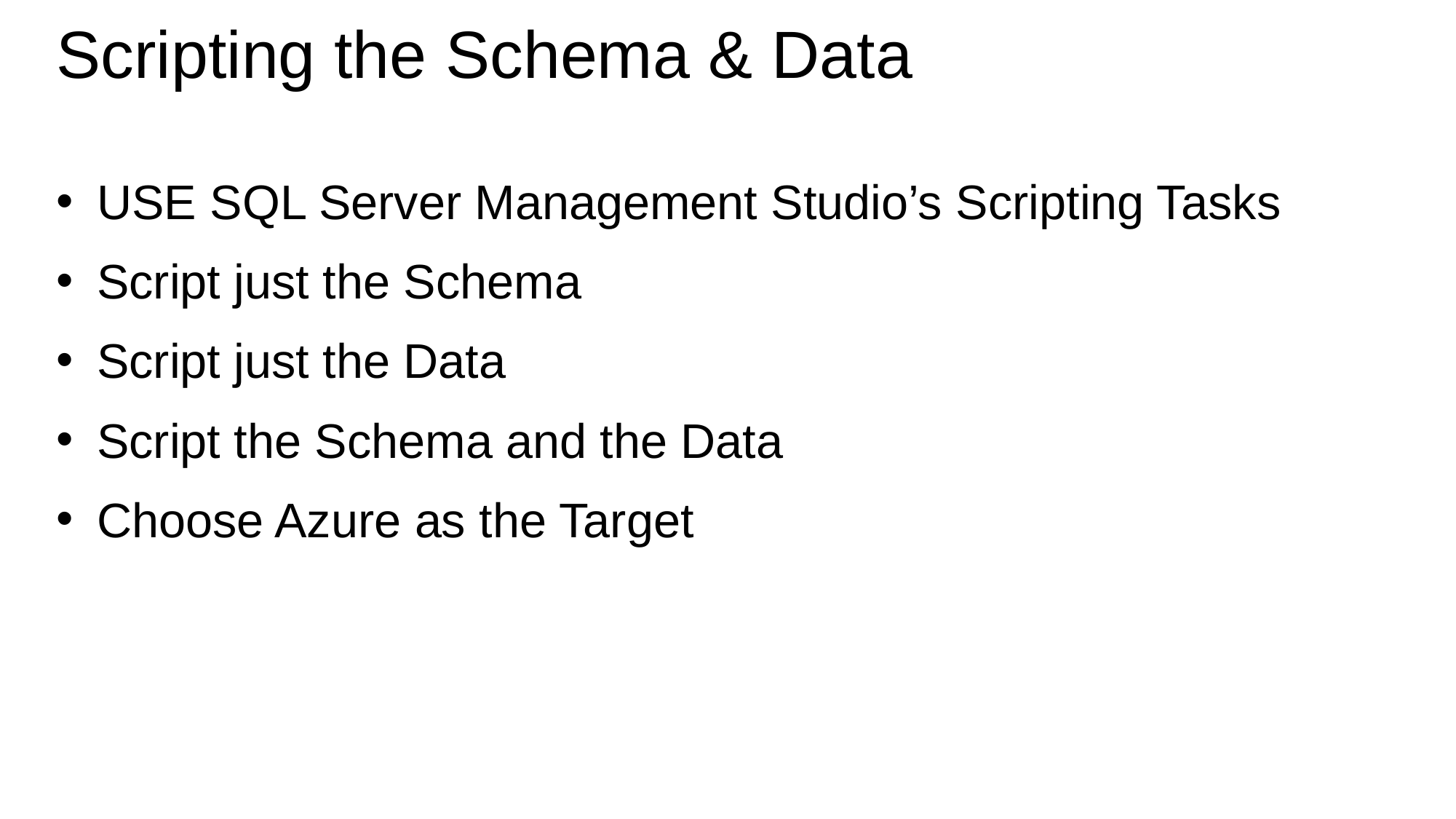

# Scripting the Schema & Data
USE SQL Server Management Studio’s Scripting Tasks
Script just the Schema
Script just the Data
Script the Schema and the Data
Choose Azure as the Target